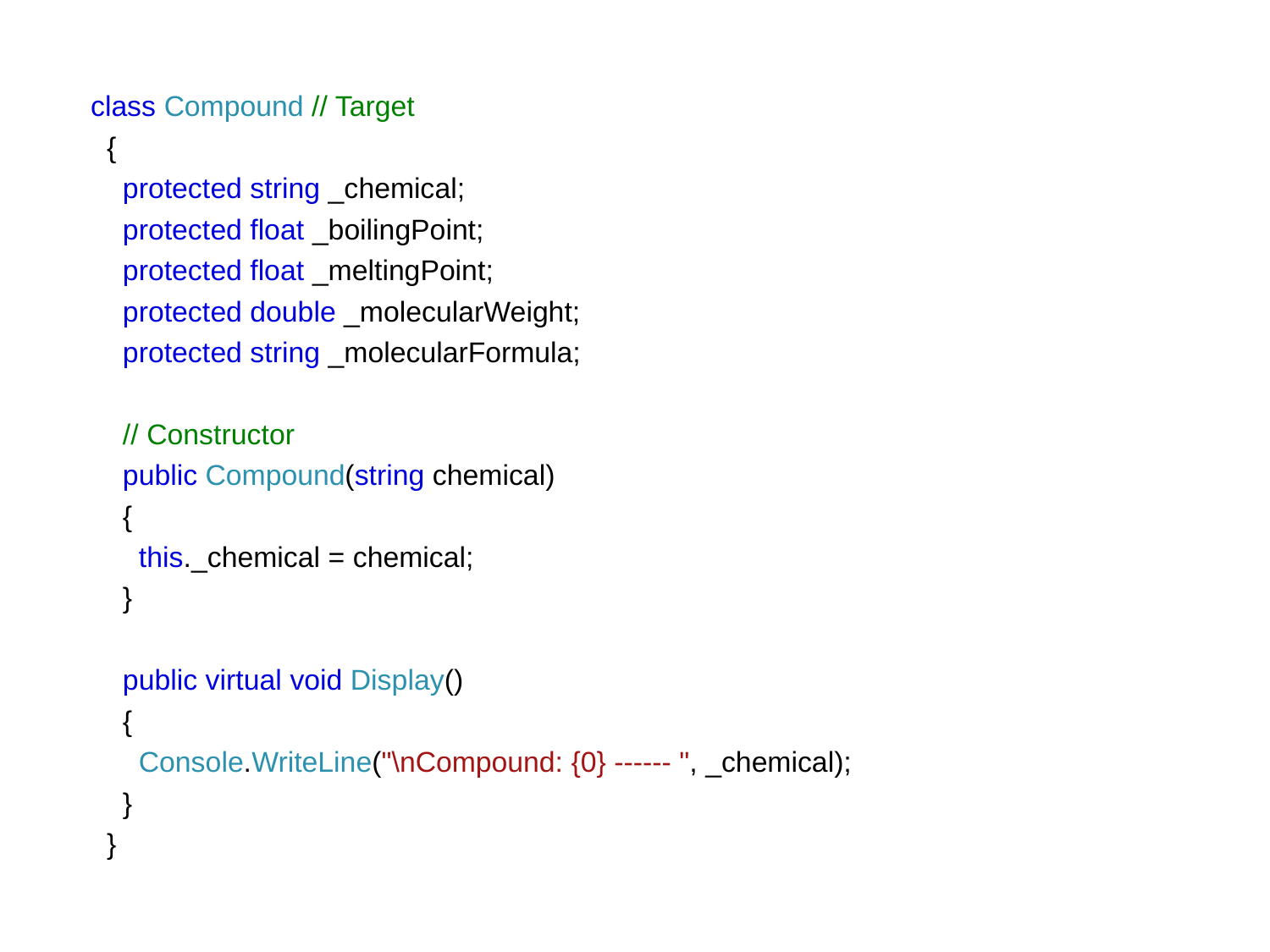

class Compound // Target
  {
    protected string _chemical;
    protected float _boilingPoint;
    protected float _meltingPoint;
    protected double _molecularWeight;
    protected string _molecularFormula;

    // Constructor
    public Compound(string chemical)
    {
      this._chemical = chemical;
    }

    public virtual void Display()
    {
      Console.WriteLine("\nCompound: {0} ------ ", _chemical);
    }
  }